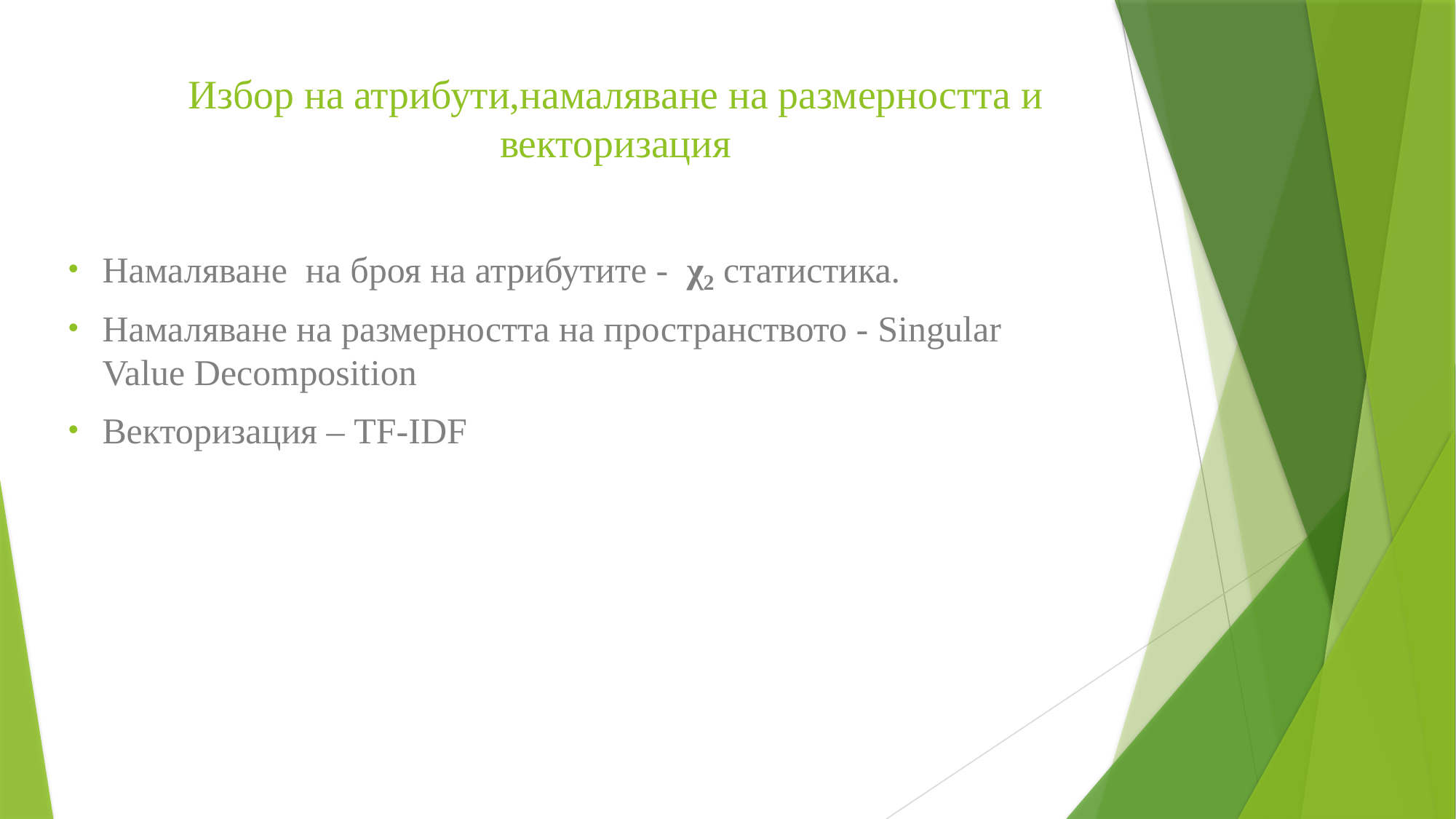

# Избор на атрибути,намаляване на размерността и векторизация
Намаляване  на броя на атрибутите -  χ₂ статистика.
Намаляване на размерността на пространството - Singular Value Decomposition
Векторизация – TF-IDF